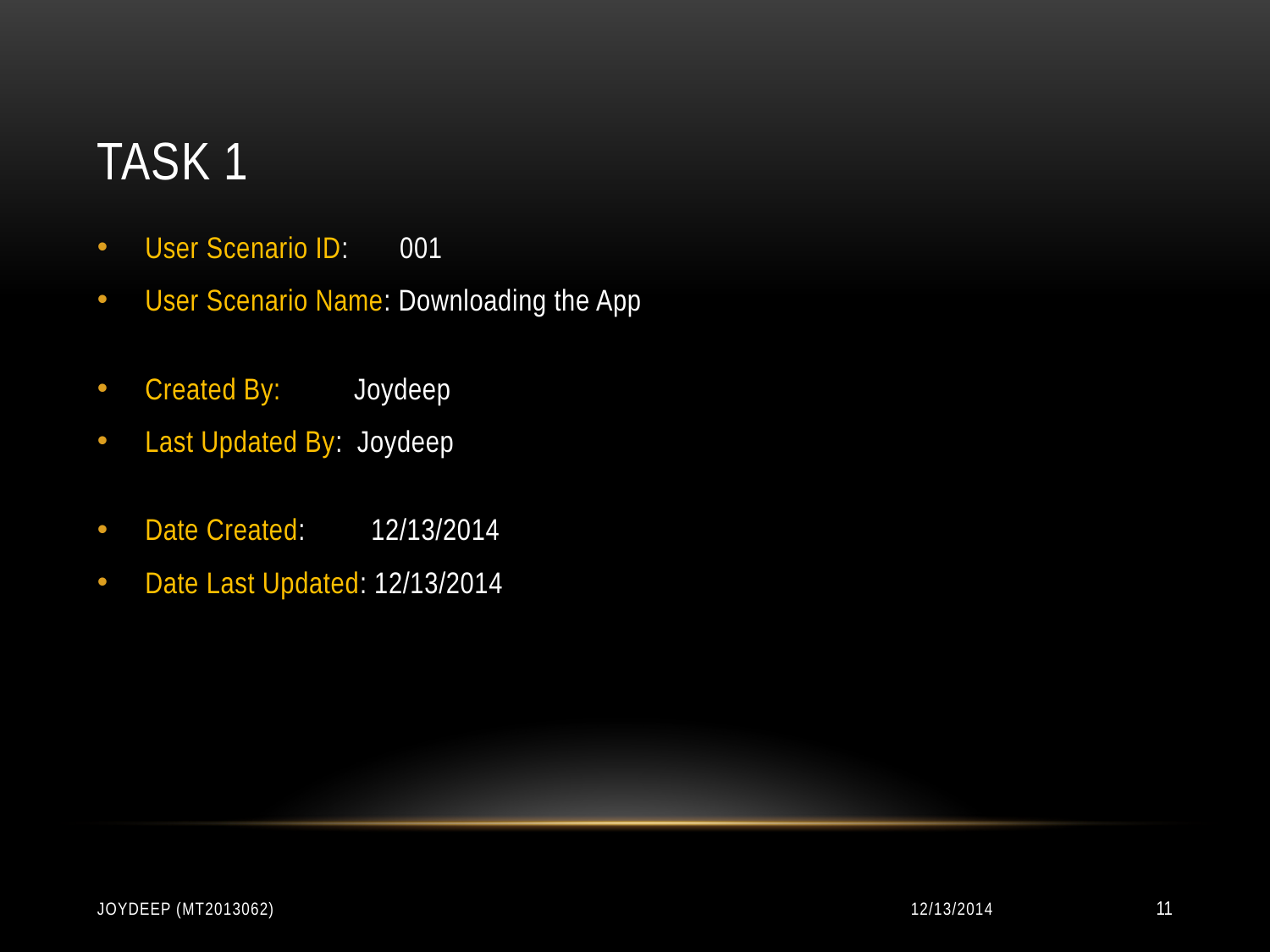

# Task 1
User Scenario ID:       001
User Scenario Name: Downloading the App
Created By:          Joydeep
Last Updated By:  Joydeep
Date Created:         12/13/2014
Date Last Updated: 12/13/2014
Joydeep (MT2013062)
12/13/2014
11